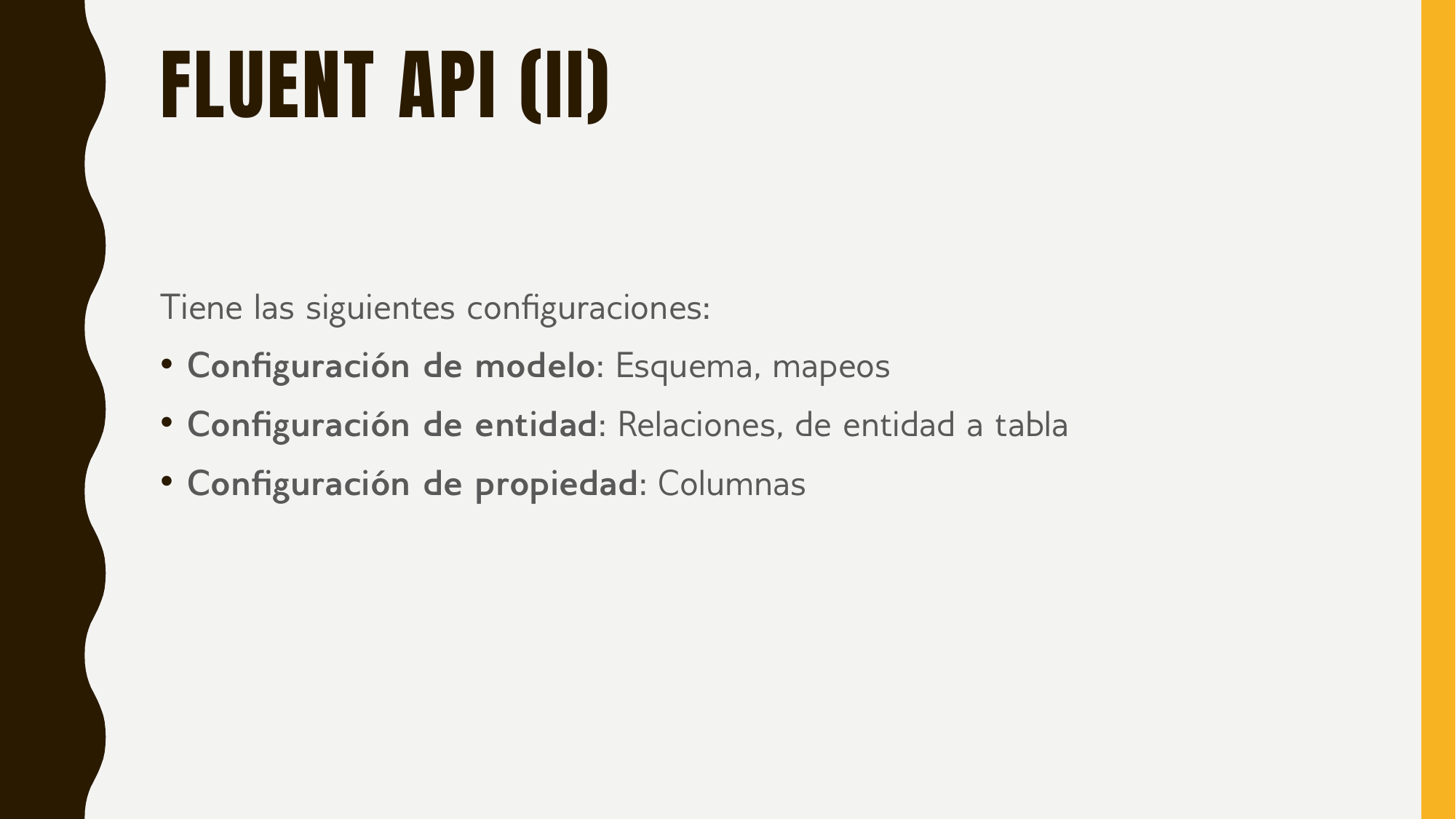

# Fluent api (II)
Tiene las siguientes configuraciones:
Configuración de modelo: Esquema, mapeos
Configuración de entidad: Relaciones, de entidad a tabla
Configuración de propiedad: Columnas